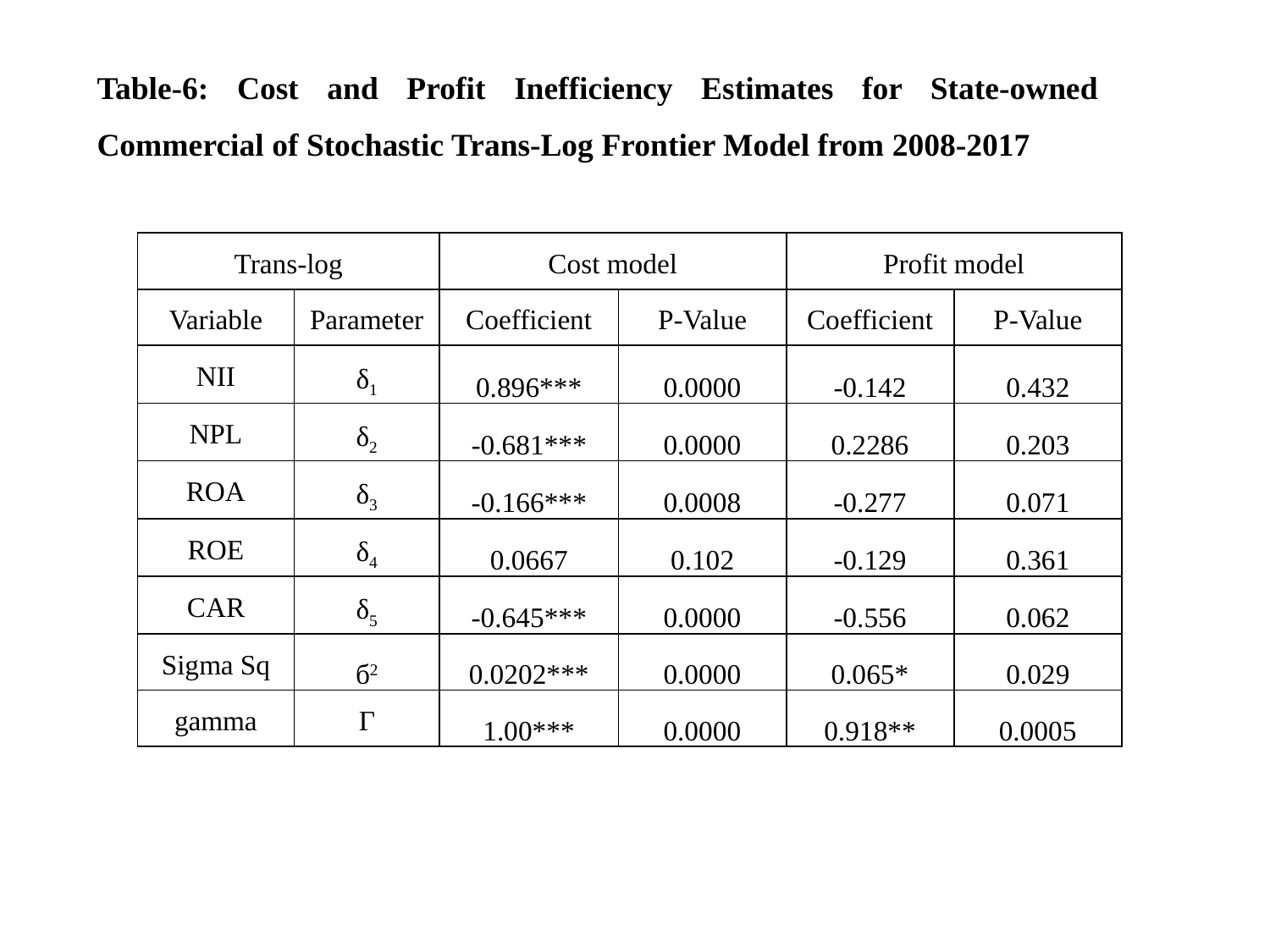

Table-6: Cost and Profit Inefficiency Estimates for State-owned Commercial of Stochastic Trans-Log Frontier Model from 2008-2017
| Trans-log |  | Cost model |  | Profit model |  |
| --- | --- | --- | --- | --- | --- |
| Variable | Parameter | Coefficient | P-Value | Coefficient | P-Value |
| NII | δ1 | 0.896\*\*\* | 0.0000 | -0.142 | 0.432 |
| NPL | δ2 | -0.681\*\*\* | 0.0000 | 0.2286 | 0.203 |
| ROA | δ3 | -0.166\*\*\* | 0.0008 | -0.277 | 0.071 |
| ROE | δ4 | 0.0667 | 0.102 | -0.129 | 0.361 |
| CAR | δ5 | -0.645\*\*\* | 0.0000 | -0.556 | 0.062 |
| Sigma Sq | б2 | 0.0202\*\*\* | 0.0000 | 0.065\* | 0.029 |
| gamma | Γ | 1.00\*\*\* | 0.0000 | 0.918\*\* | 0.0005 |